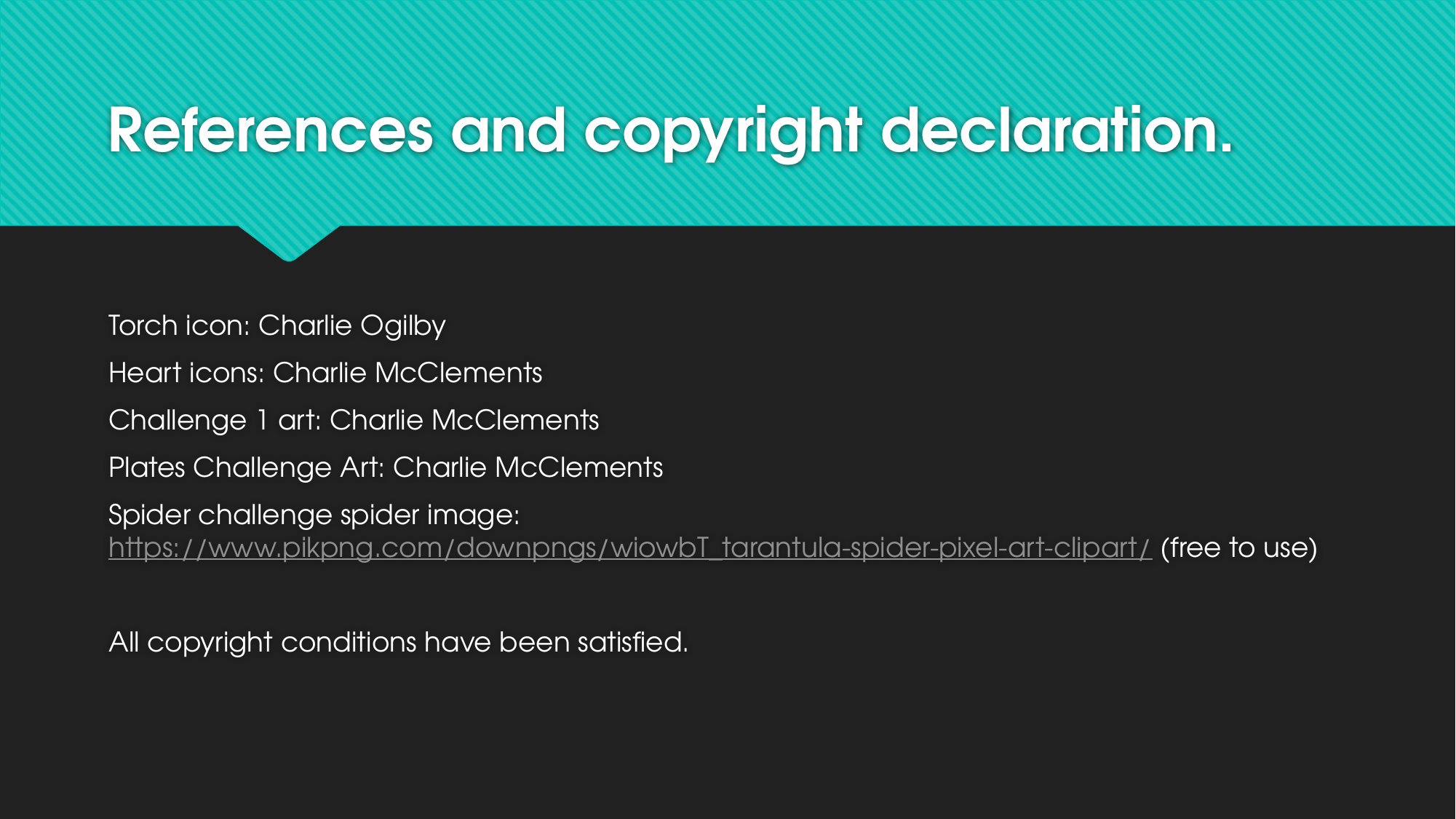

# References and copyright declaration.
Torch icon: Charlie Ogilby
Heart icons: Charlie McClements
Challenge 1 art: Charlie McClements
Plates Challenge Art: Charlie McClements
Spider challenge spider image: https://www.pikpng.com/downpngs/wiowbT_tarantula-spider-pixel-art-clipart/ (free to use)

All copyright conditions have been satisfied.